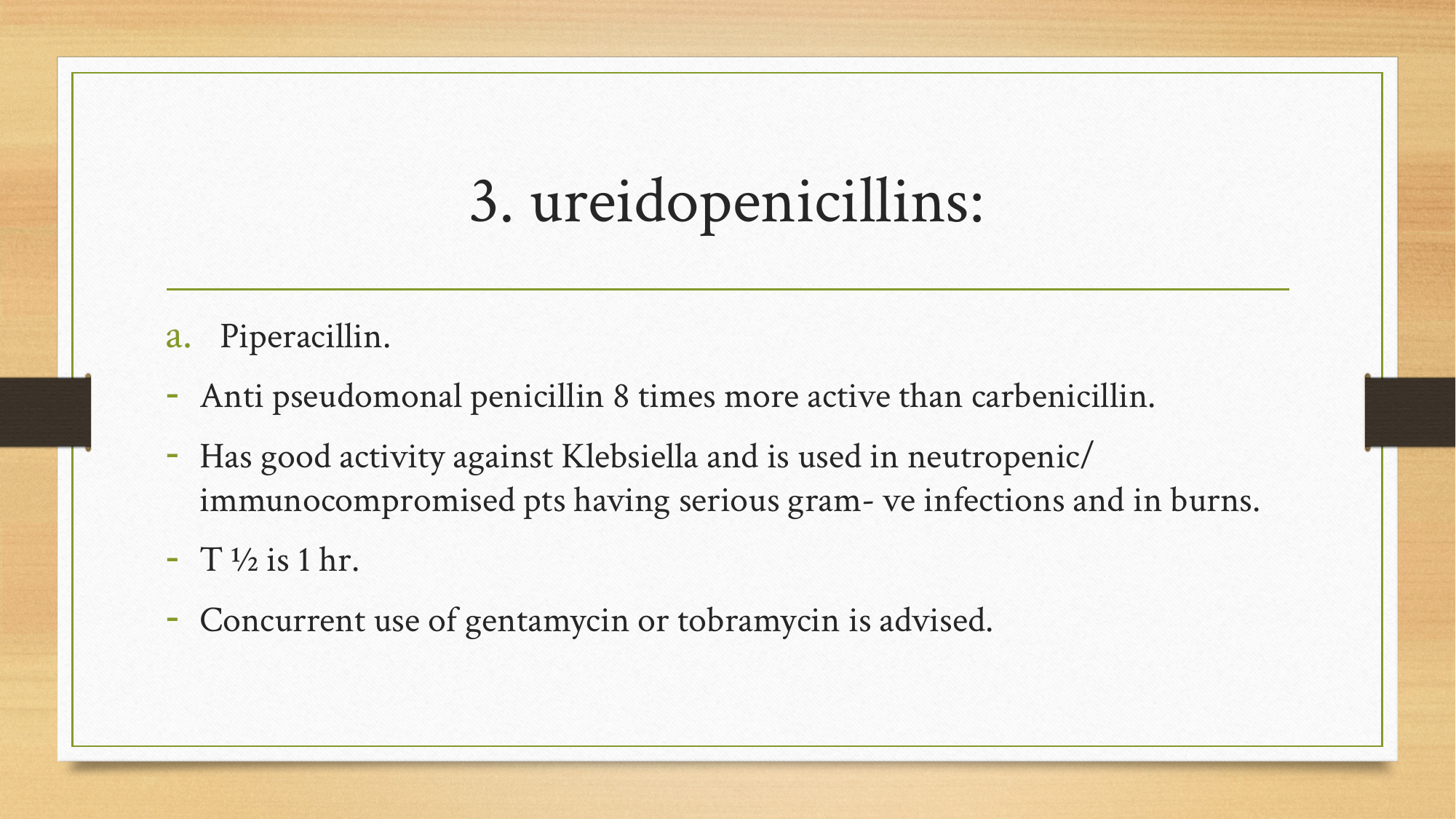

# 3. ureidopenicillins:
Piperacillin.
Anti pseudomonal penicillin 8 times more active than carbenicillin.
Has good activity against Klebsiella and is used in neutropenic/ immunocompromised pts having serious gram- ve infections and in burns.
T ½ is 1 hr.
Concurrent use of gentamycin or tobramycin is advised.